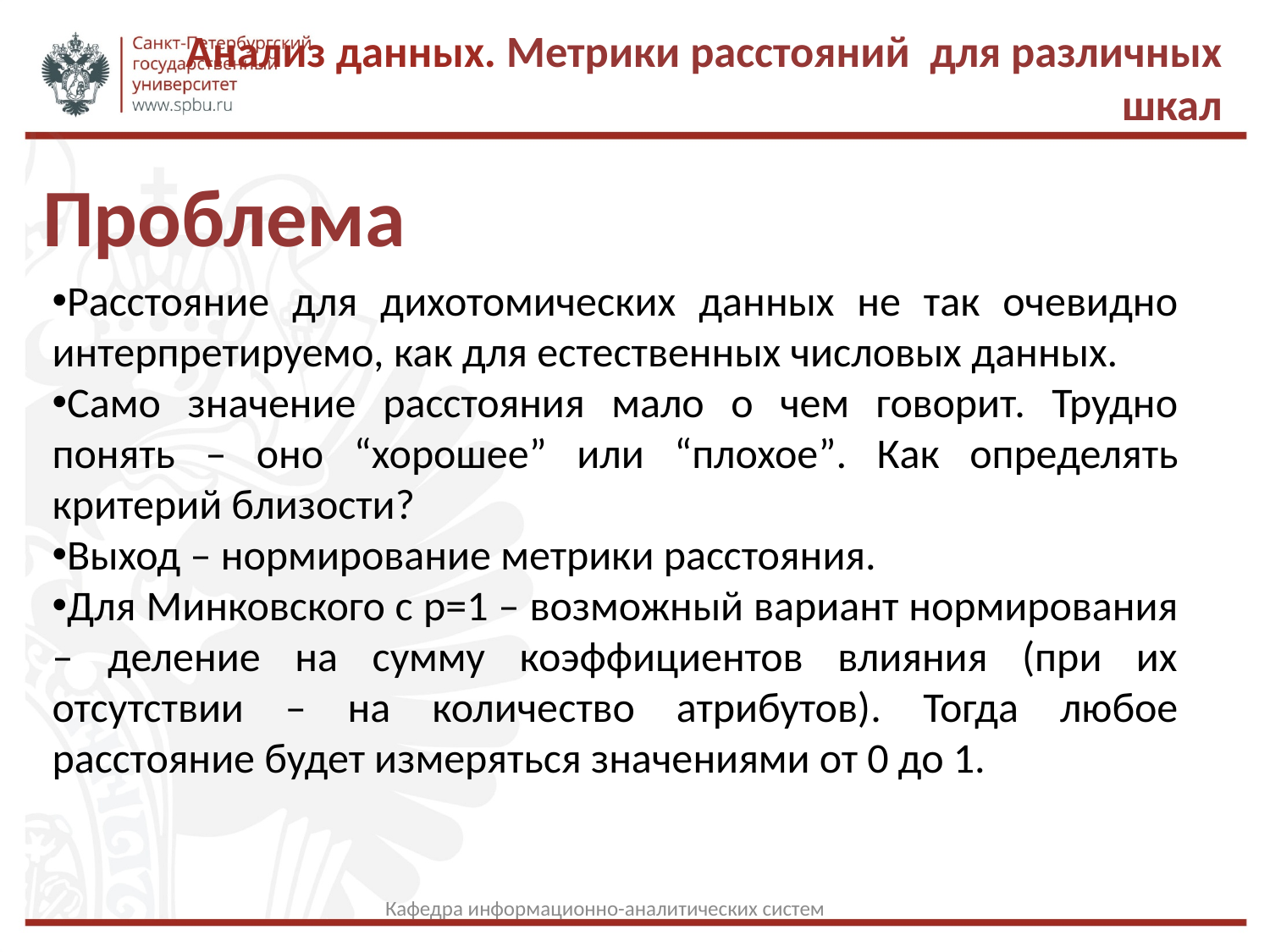

Анализ данных. Метрики расстояний  для различных шкал
Проблема

Расстояние для дихотомических данных не так очевидно интерпретируемо, как для естественных числовых данных.
Само значение расстояния мало о чем говорит. Трудно понять – оно “хорошее” или “плохое”. Как определять критерий близости?
Выход – нормирование метрики расстояния.
Для Минковского с p=1 – возможный вариант нормирования – деление на сумму коэффициентов влияния (при их отсутствии – на количество атрибутов). Тогда любое расстояние будет измеряться значениями от 0 до 1.

Кафедра информационно-аналитических систем